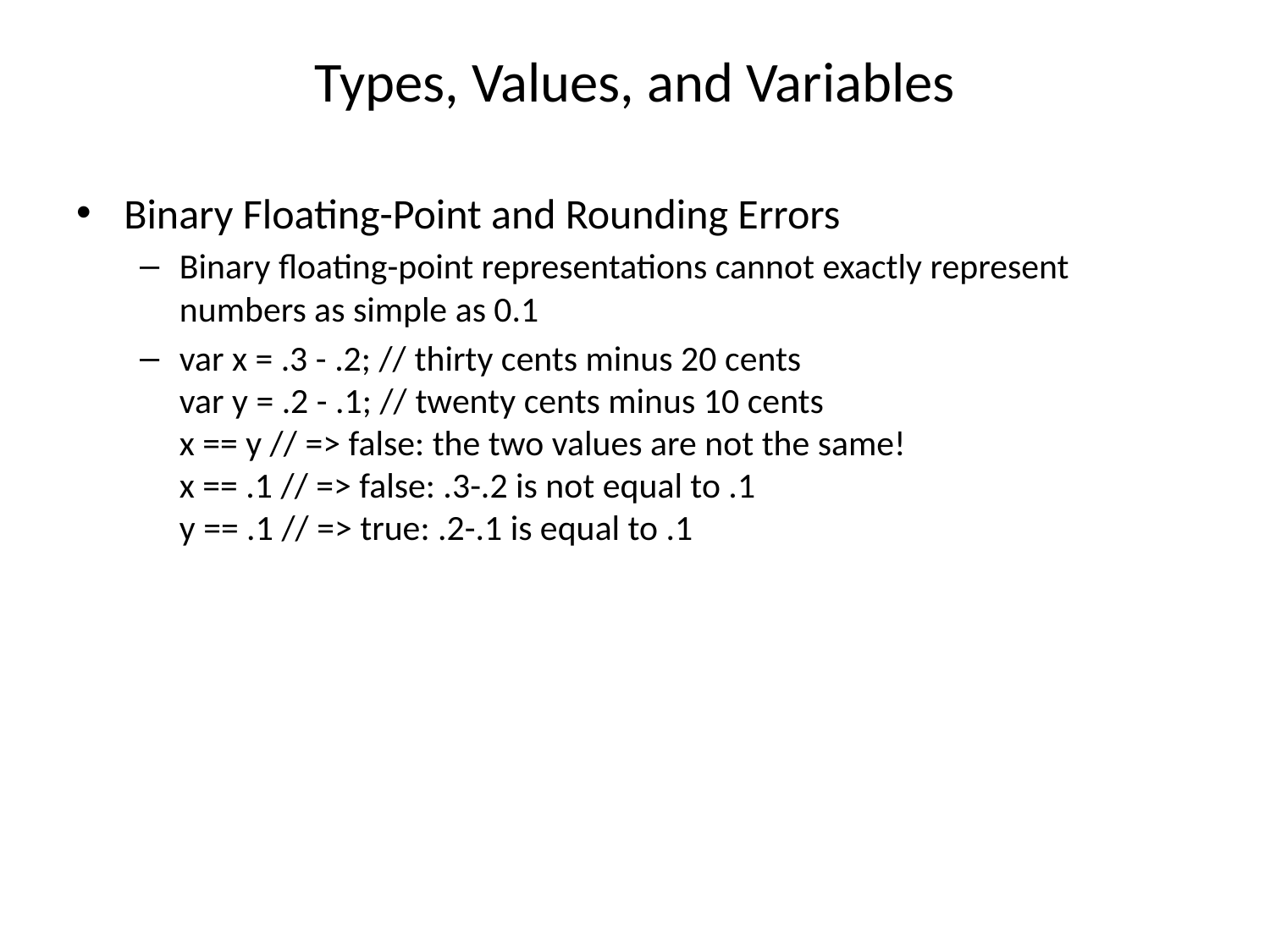

# Types, Values, and Variables
Binary Floating-Point and Rounding Errors
Binary floating-point representations cannot exactly represent numbers as simple as 0.1
var x = .3 - .2; // thirty cents minus 20 cents
var y = .2 - .1; // twenty cents minus 10 cents
x == y // => false: the two values are not the same!
x == .1 // => false: .3-.2 is not equal to .1
y == .1 // => true: .2-.1 is equal to .1